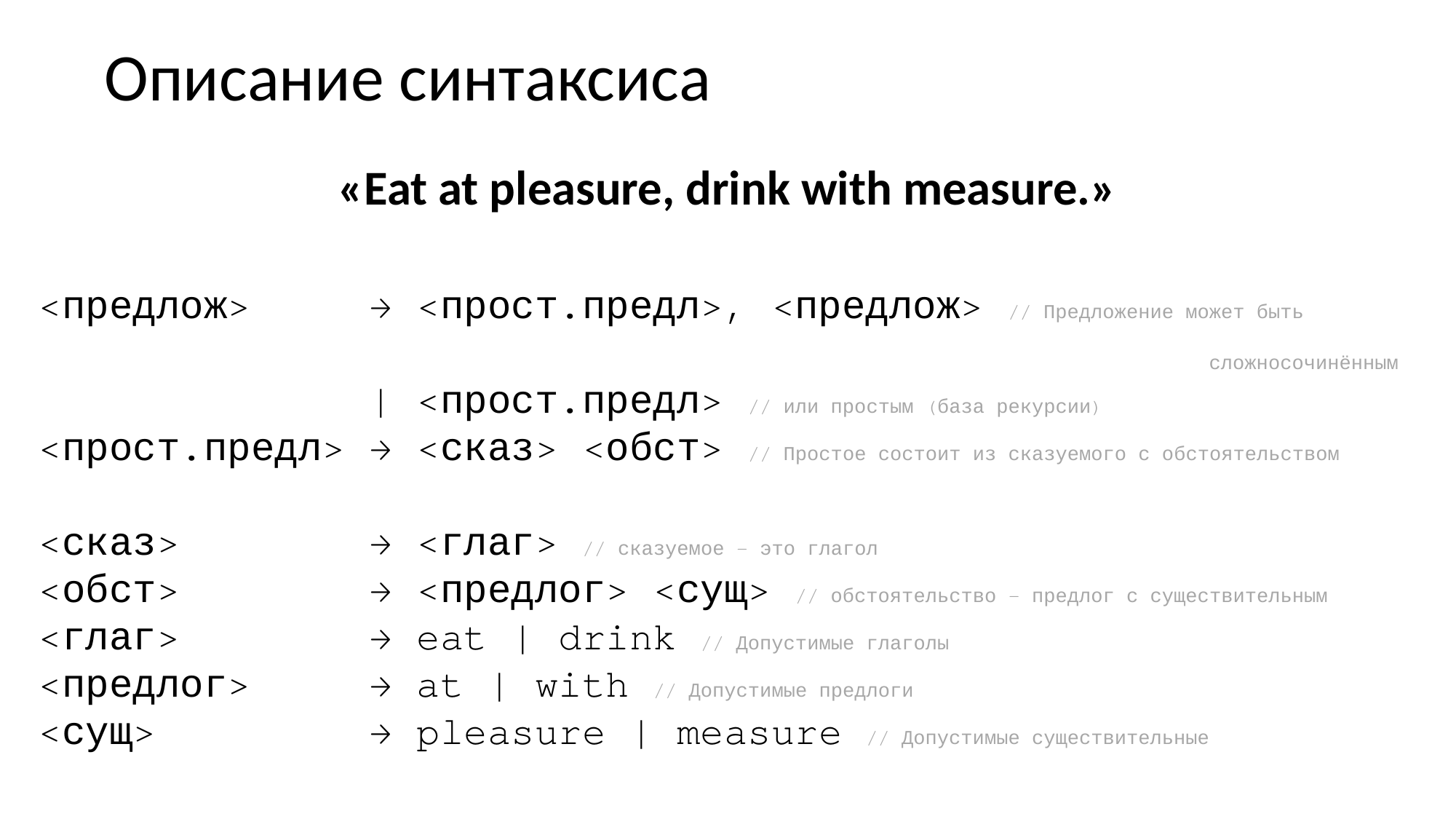

# Описание синтаксиса
«Eat at pleasure, drink with measure.»
<предлож>     → <прост.предл>, <предлож> // Предложение может быть
                                                                                                   сложносочинённым
              | <прост.предл> // или простым (база рекурсии)
<прост.предл> → <сказ> <обст> // Простое состоит из сказуемого с обстоятельством
<сказ>        → <глаг> // сказуемое - это глагол
<обст>        → <предлог> <сущ> // обстоятельство - предлог с существительным
<глаг>        → eat | drink // Допустимые глаголы
<предлог>     → at | with // Допустимые предлоги
<сущ>         → pleasure | measure // Допустимые существительные